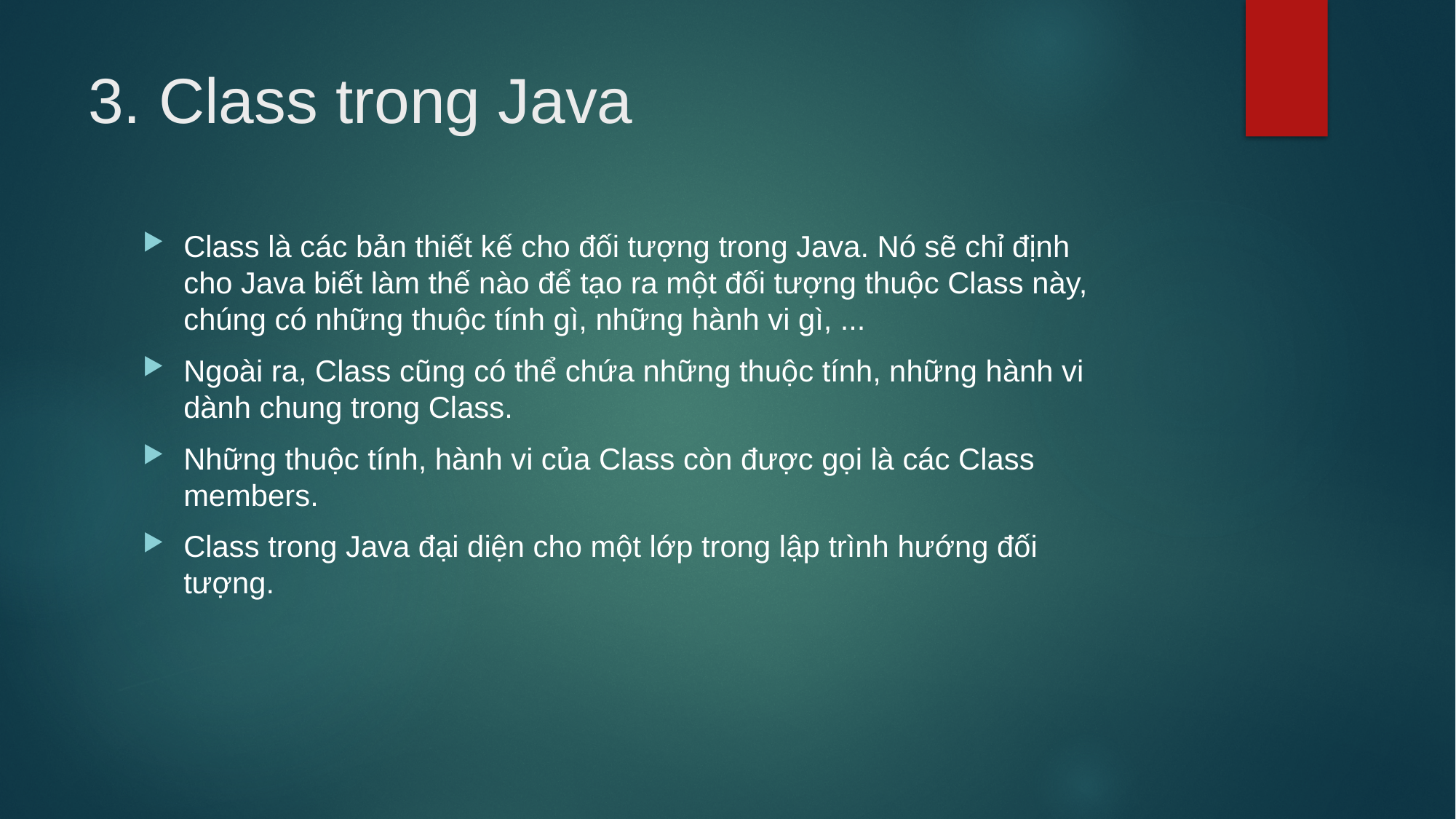

# 3. Class trong Java
Class là các bản thiết kế cho đối tượng trong Java. Nó sẽ chỉ định cho Java biết làm thế nào để tạo ra một đối tượng thuộc Class này, chúng có những thuộc tính gì, những hành vi gì, ...
Ngoài ra, Class cũng có thể chứa những thuộc tính, những hành vi dành chung trong Class.
Những thuộc tính, hành vi của Class còn được gọi là các Class members.
Class trong Java đại diện cho một lớp trong lập trình hướng đối tượng.